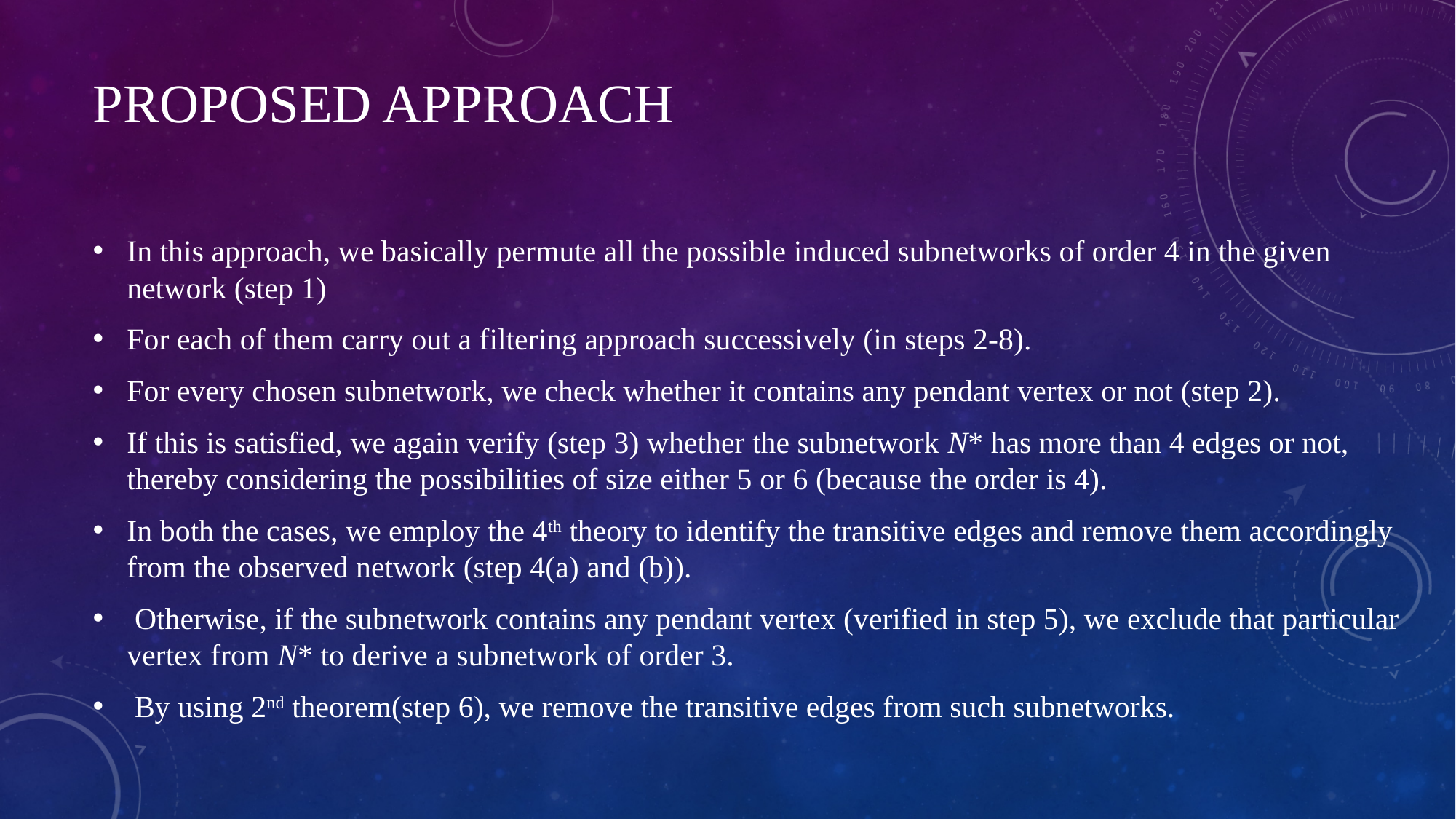

# Proposed approach
In this approach, we basically permute all the possible induced subnetworks of order 4 in the given network (step 1)
For each of them carry out a filtering approach successively (in steps 2-8).
For every chosen subnetwork, we check whether it contains any pendant vertex or not (step 2).
If this is satisfied, we again verify (step 3) whether the subnetwork N* has more than 4 edges or not, thereby considering the possibilities of size either 5 or 6 (because the order is 4).
In both the cases, we employ the 4th theory to identify the transitive edges and remove them accordingly from the observed network (step 4(a) and (b)).
 Otherwise, if the subnetwork contains any pendant vertex (verified in step 5), we exclude that particular vertex from N* to derive a subnetwork of order 3.
 By using 2nd theorem(step 6), we remove the transitive edges from such subnetworks.